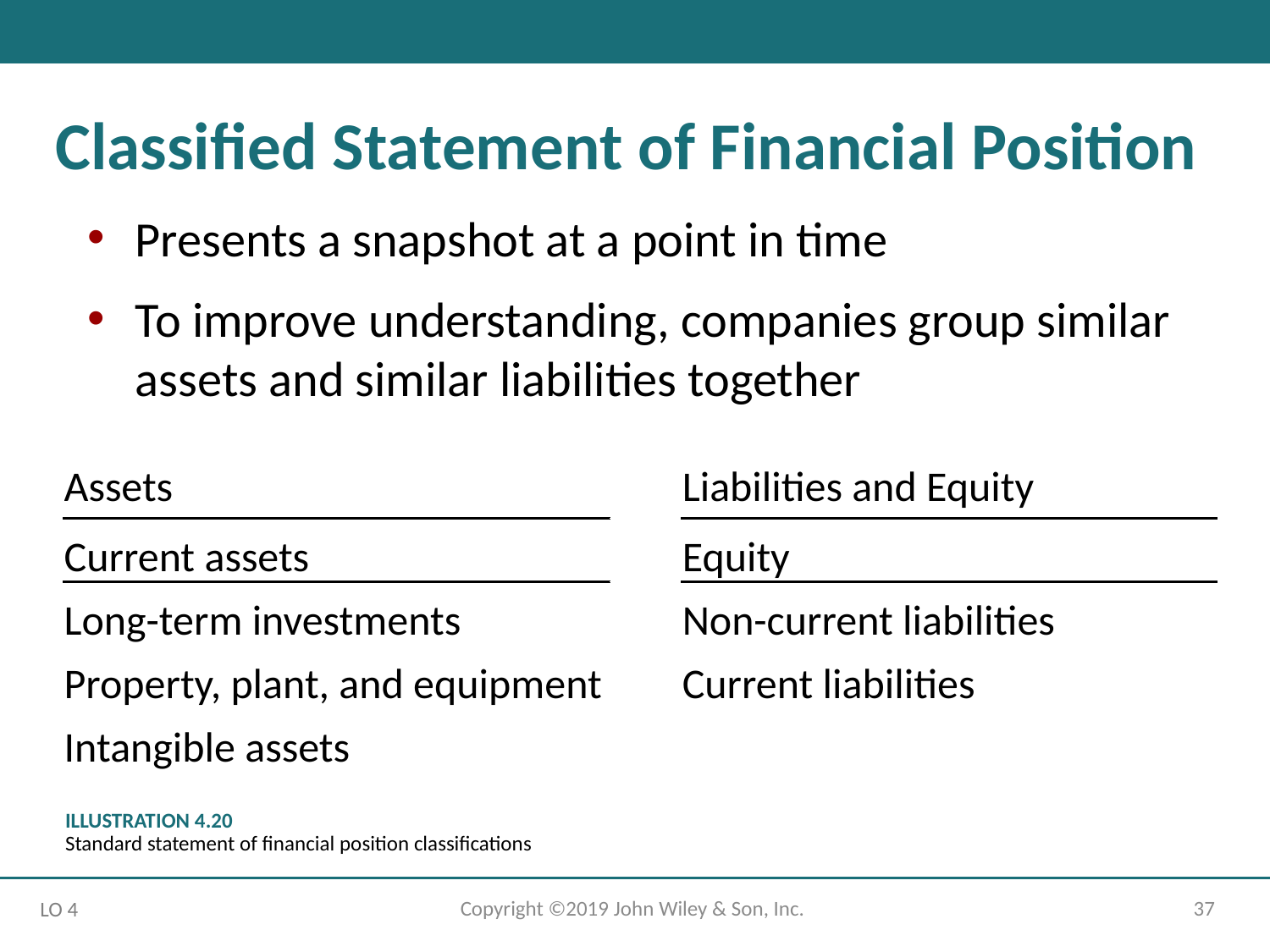

Classified Statement of Financial Position
Presents a snapshot at a point in time
To improve understanding, companies group similar assets and similar liabilities together
| Assets |  | Liabilities and Equity |
| --- | --- | --- |
| Current assets |  | Equity |
| Long-term investments |  | Non-current liabilities |
| Property, plant, and equipment |  | Current liabilities |
| Intangible assets |  |  |
ILLUSTRATION 4.20
Standard statement of financial position classifications
Copyright ©2019 John Wiley & Son, Inc.
37
LO 4